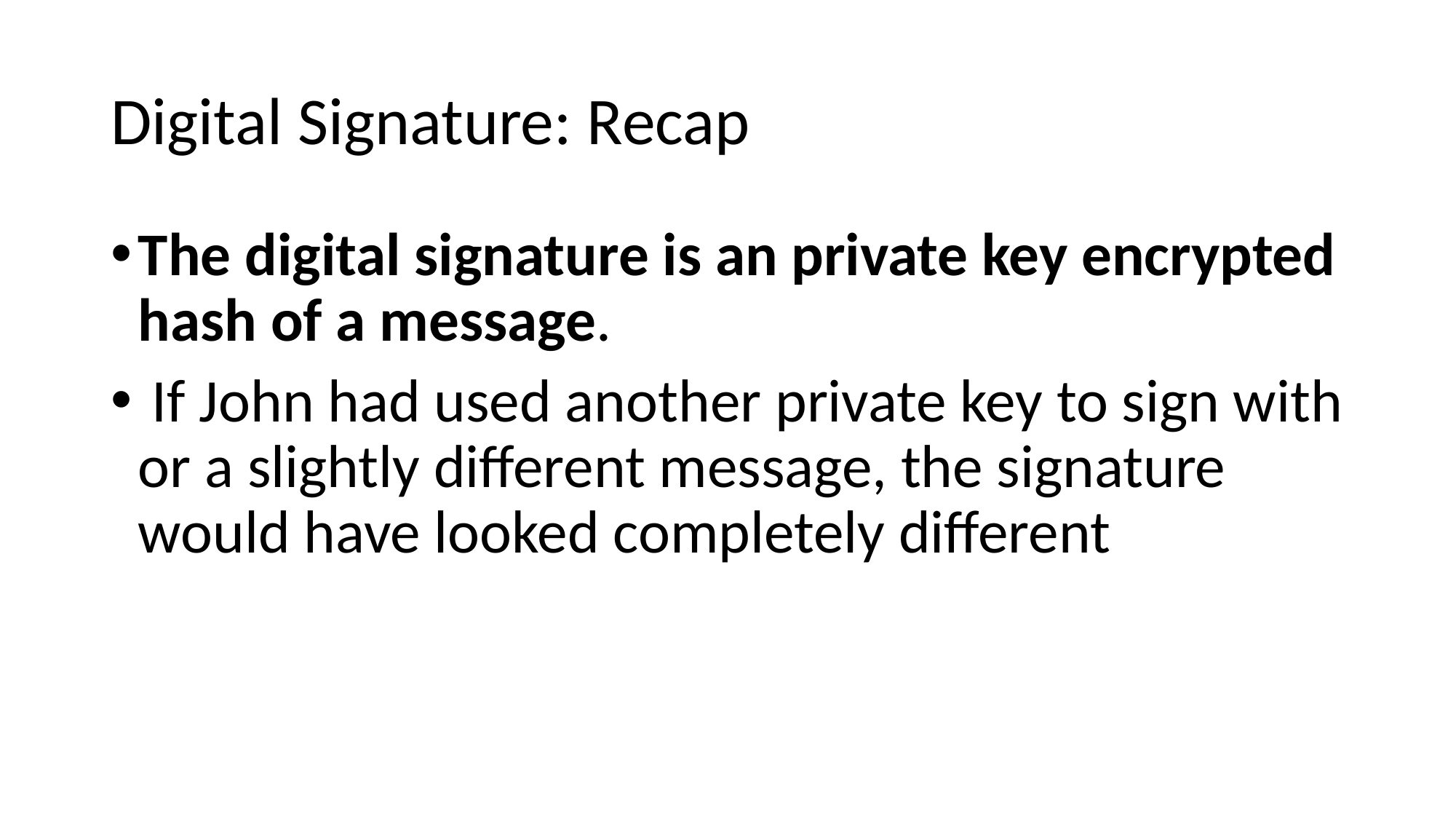

# Digital Signature: Recap
The digital signature is an private key encrypted hash of a message.
 If John had used another private key to sign with or a slightly different message, the signature would have looked completely different